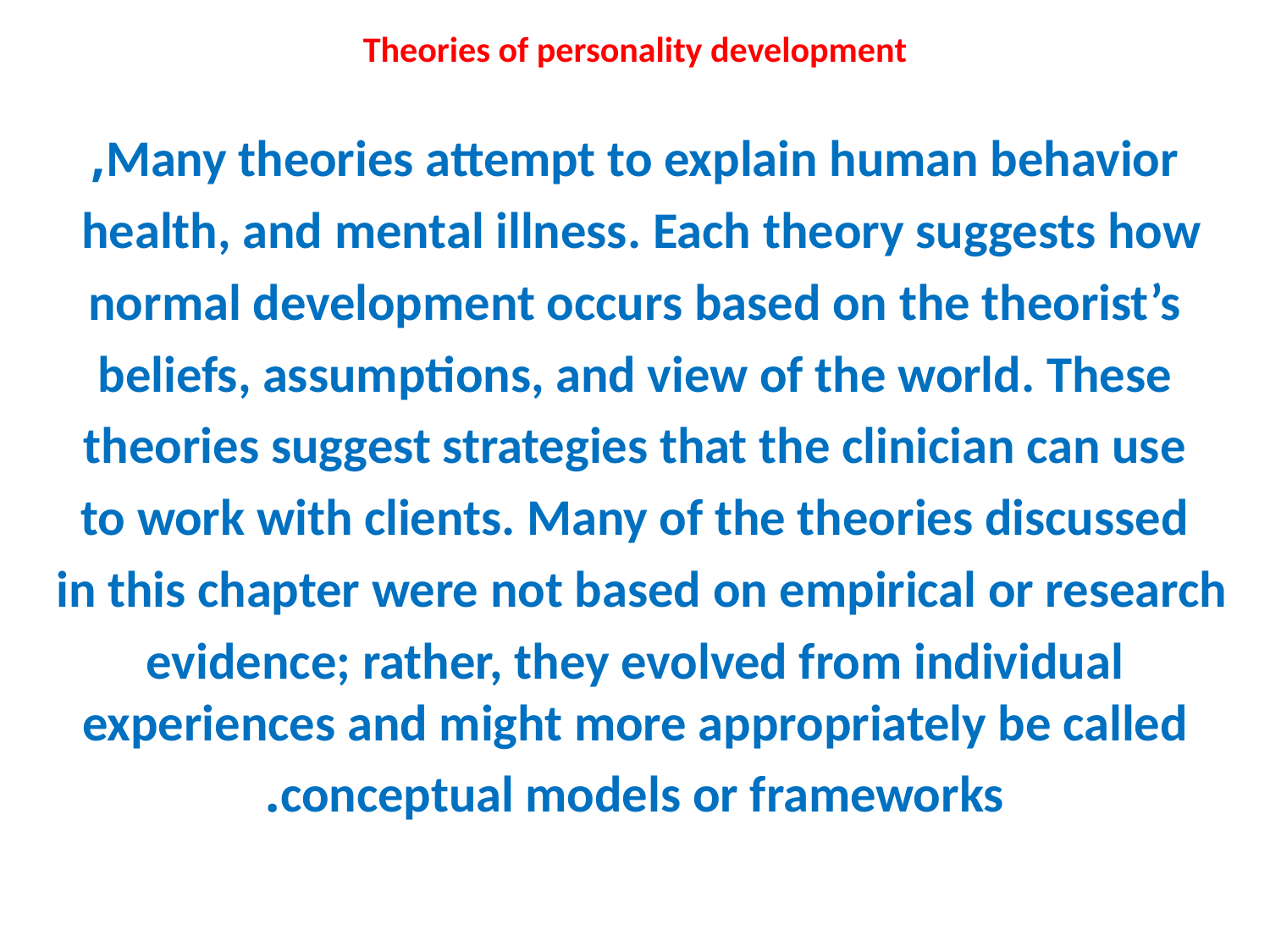

# Theories of personality development
Many theories attempt to explain human behavior,
health, and mental illness. Each theory suggests how
normal development occurs based on the theorist’s
beliefs, assumptions, and view of the world. These
theories suggest strategies that the clinician can use
to work with clients. Many of the theories discussed
in this chapter were not based on empirical or research
evidence; rather, they evolved from individual experiences and might more appropriately be called
conceptual models or frameworks.